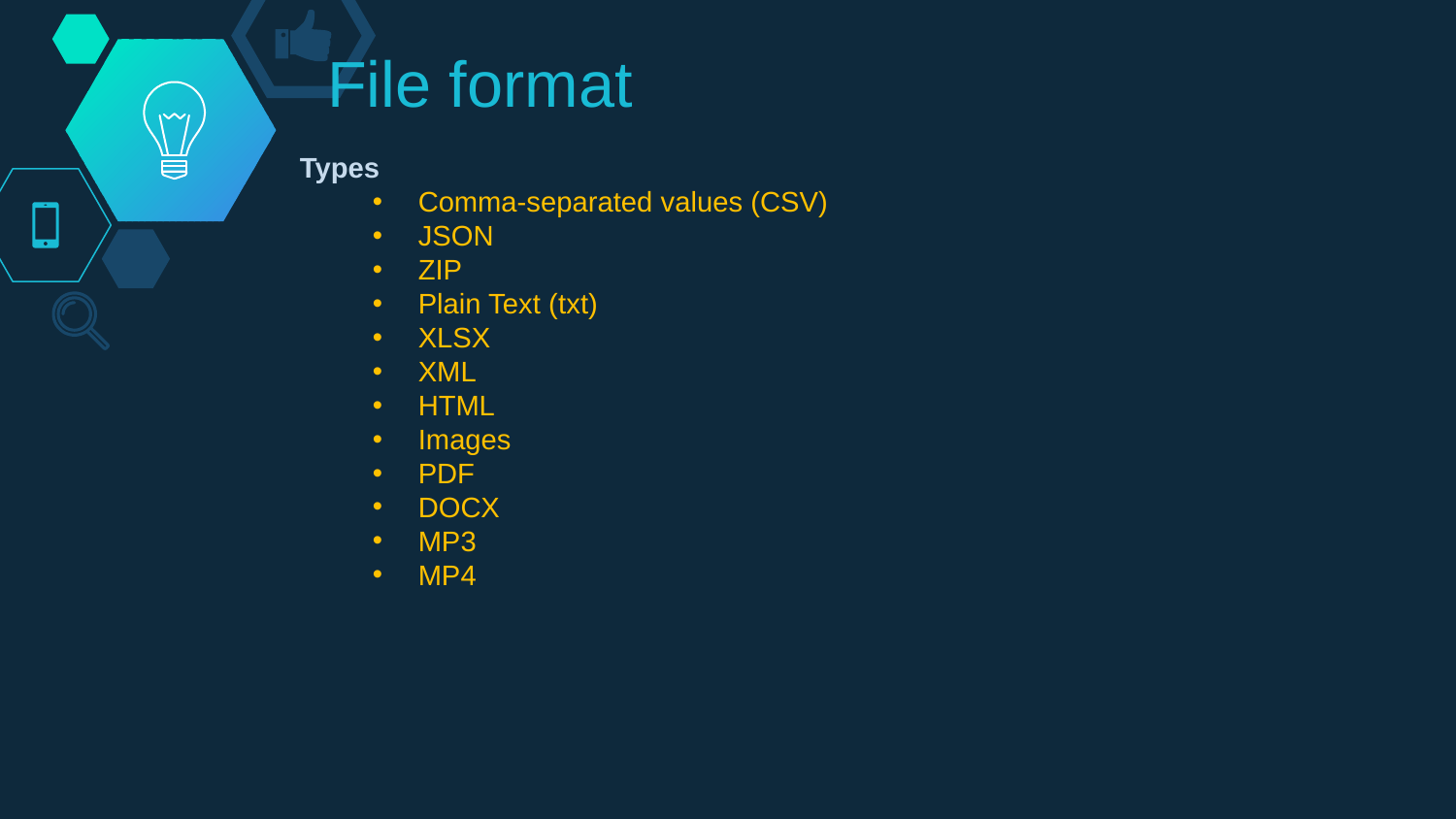

# File format

Types
Comma-separated values (CSV)
JSON
ZIP
Plain Text (txt)
XLSX
XML
HTML
Images
PDF
DOCX
MP3
MP4